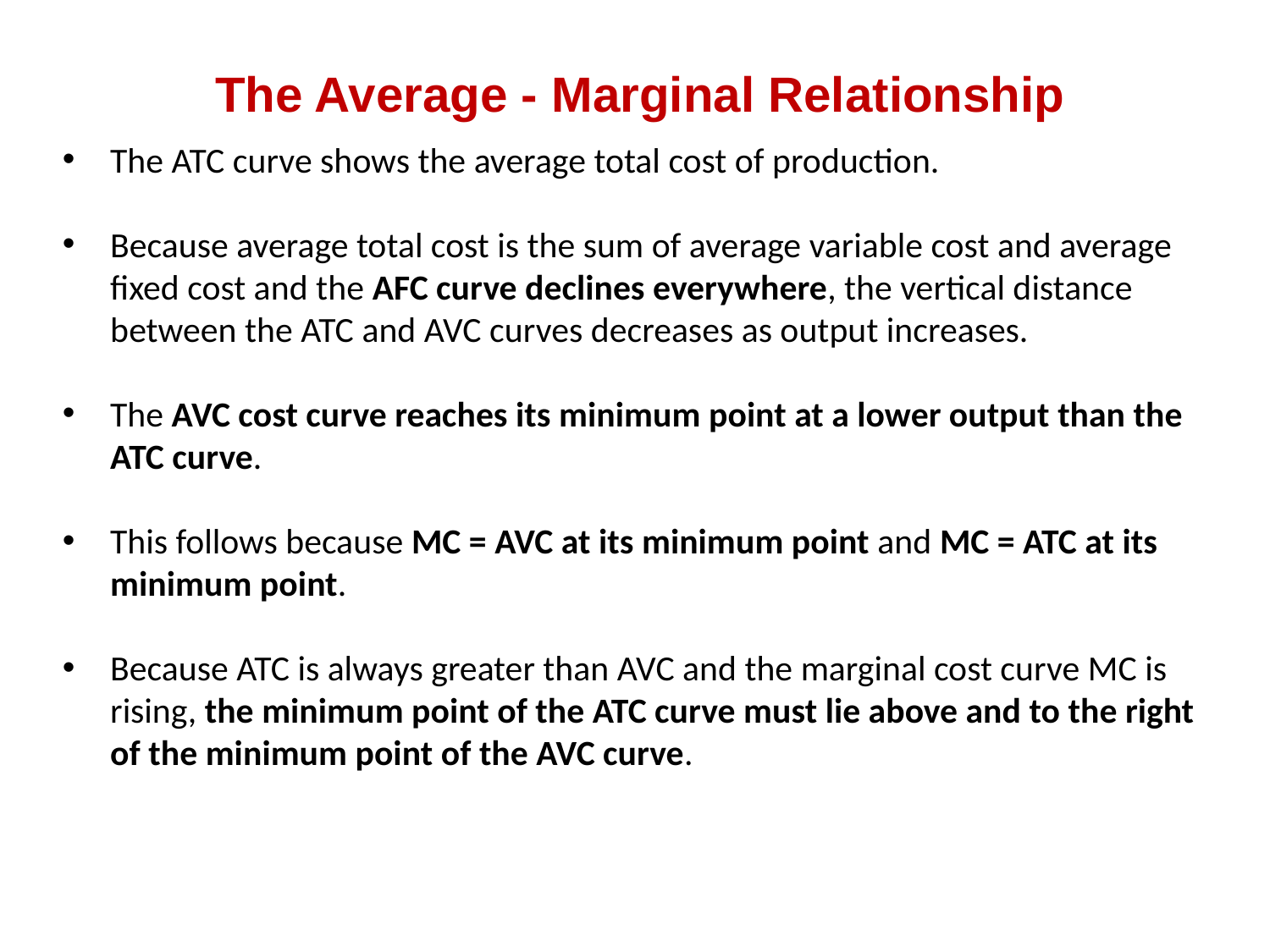

# The Average - Marginal Relationship
The ATC curve shows the average total cost of production.

Because average total cost is the sum of average variable cost and average fixed cost and the AFC curve declines everywhere, the vertical distance between the ATC and AVC curves decreases as output increases.

The AVC cost curve reaches its minimum point at a lower output than the ATC curve.

This follows because MC = AVC at its minimum point and MC = ATC at its minimum point.

Because ATC is always greater than AVC and the marginal cost curve MC is rising, the minimum point of the ATC curve must lie above and to the right of the minimum point of the AVC curve.